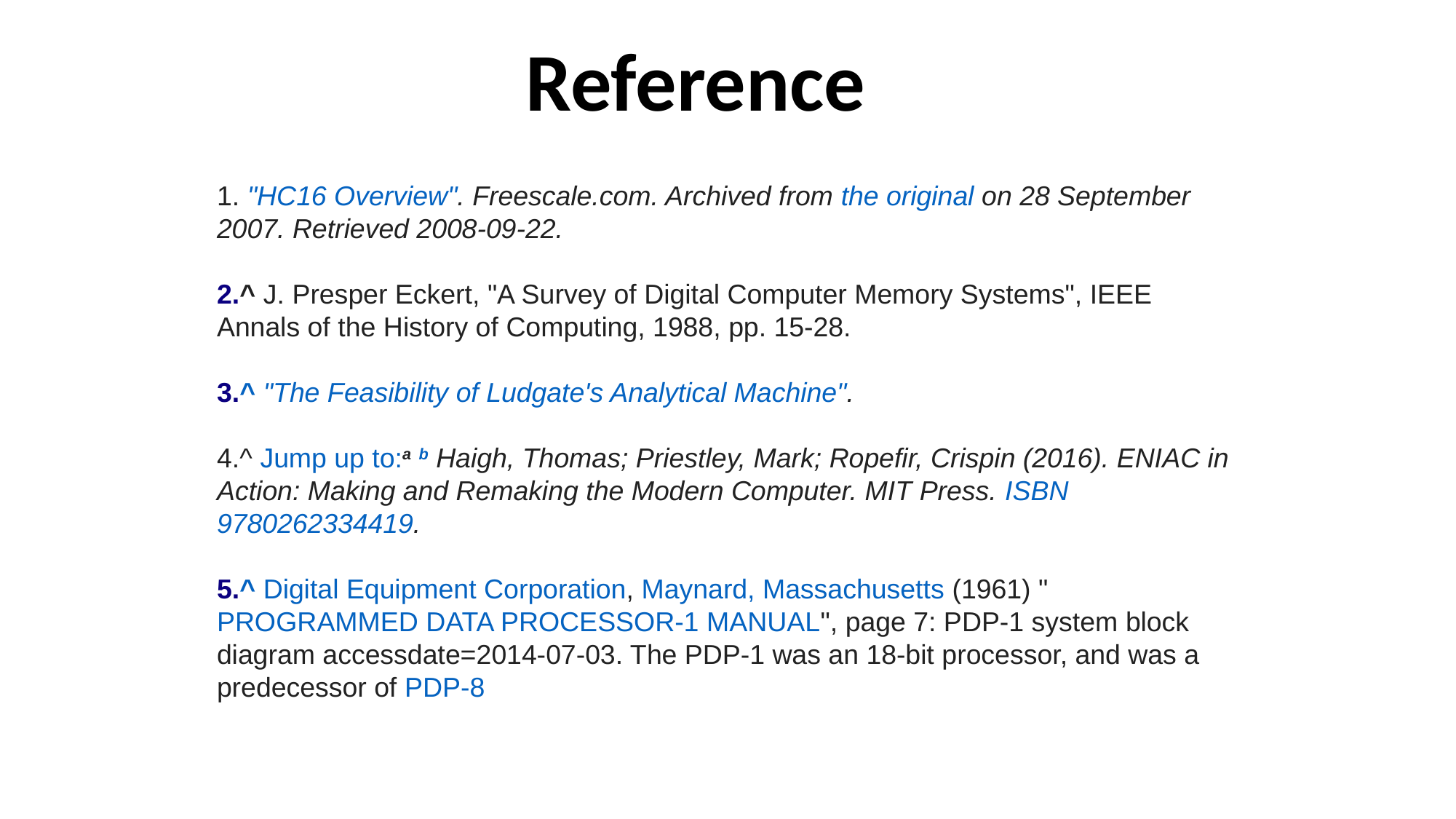

Reference
 "HC16 Overview". Freescale.com. Archived from the original on 28 September 2007. Retrieved 2008-09-22.

^ J. Presper Eckert, "A Survey of Digital Computer Memory Systems", IEEE Annals of the History of Computing, 1988, pp. 15-28.

^ "The Feasibility of Ludgate's Analytical Machine".

^ Jump up to:a b Haigh, Thomas; Priestley, Mark; Ropefir, Crispin (2016). ENIAC in Action: Making and Remaking the Modern Computer. MIT Press. ISBN 9780262334419.

^ Digital Equipment Corporation, Maynard, Massachusetts (1961) "PROGRAMMED DATA PROCESSOR-1 MANUAL", page 7: PDP-1 system block diagram accessdate=2014-07-03. The PDP-1 was an 18-bit processor, and was a predecessor of PDP-8